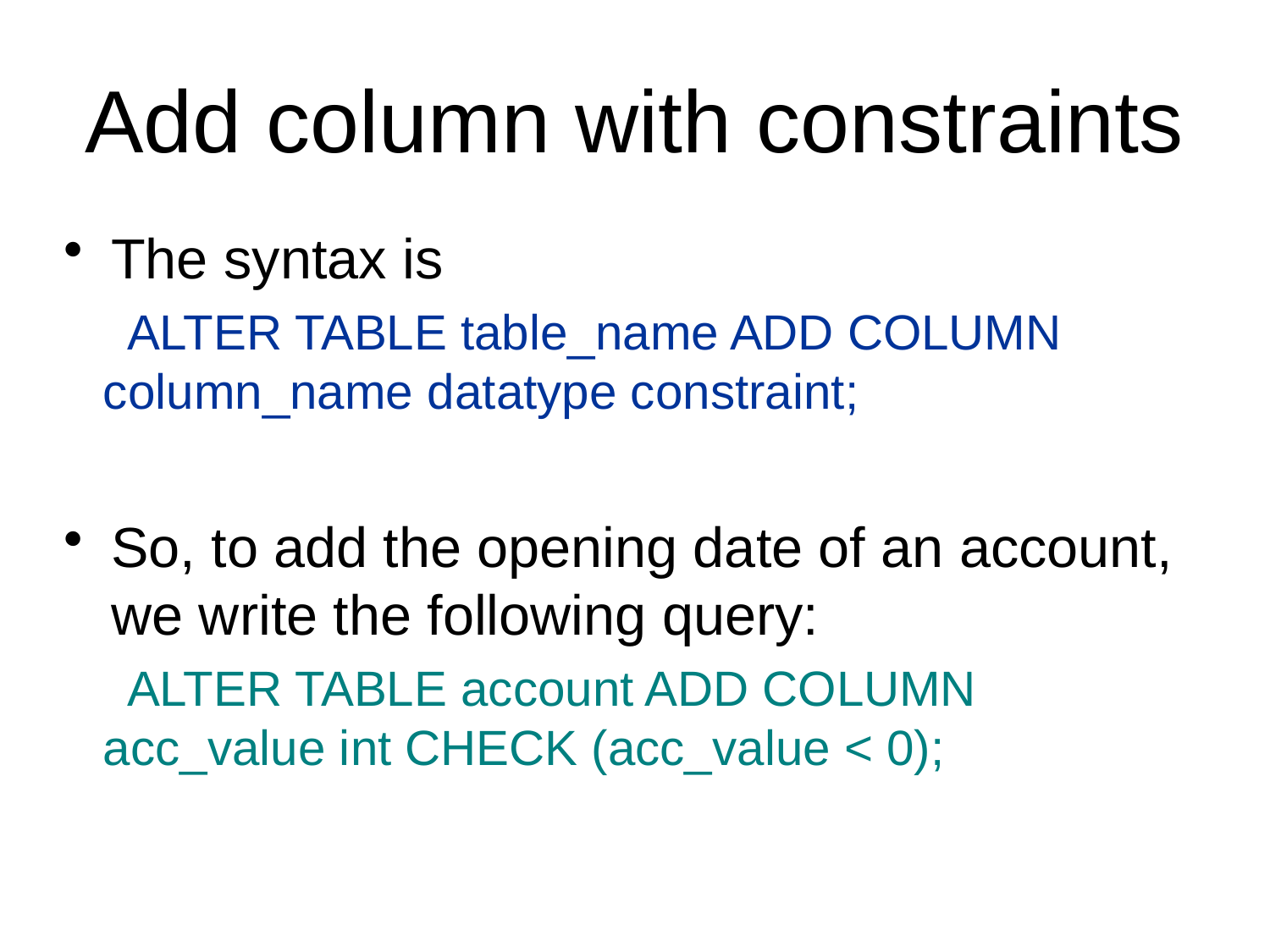

Add column with constraints
The syntax is
ALTER TABLE table_name ADD COLUMN column_name datatype constraint;

So, to add the opening date of an account, we write the following query:
ALTER TABLE account ADD COLUMN acc_value int CHECK (acc_value < 0);